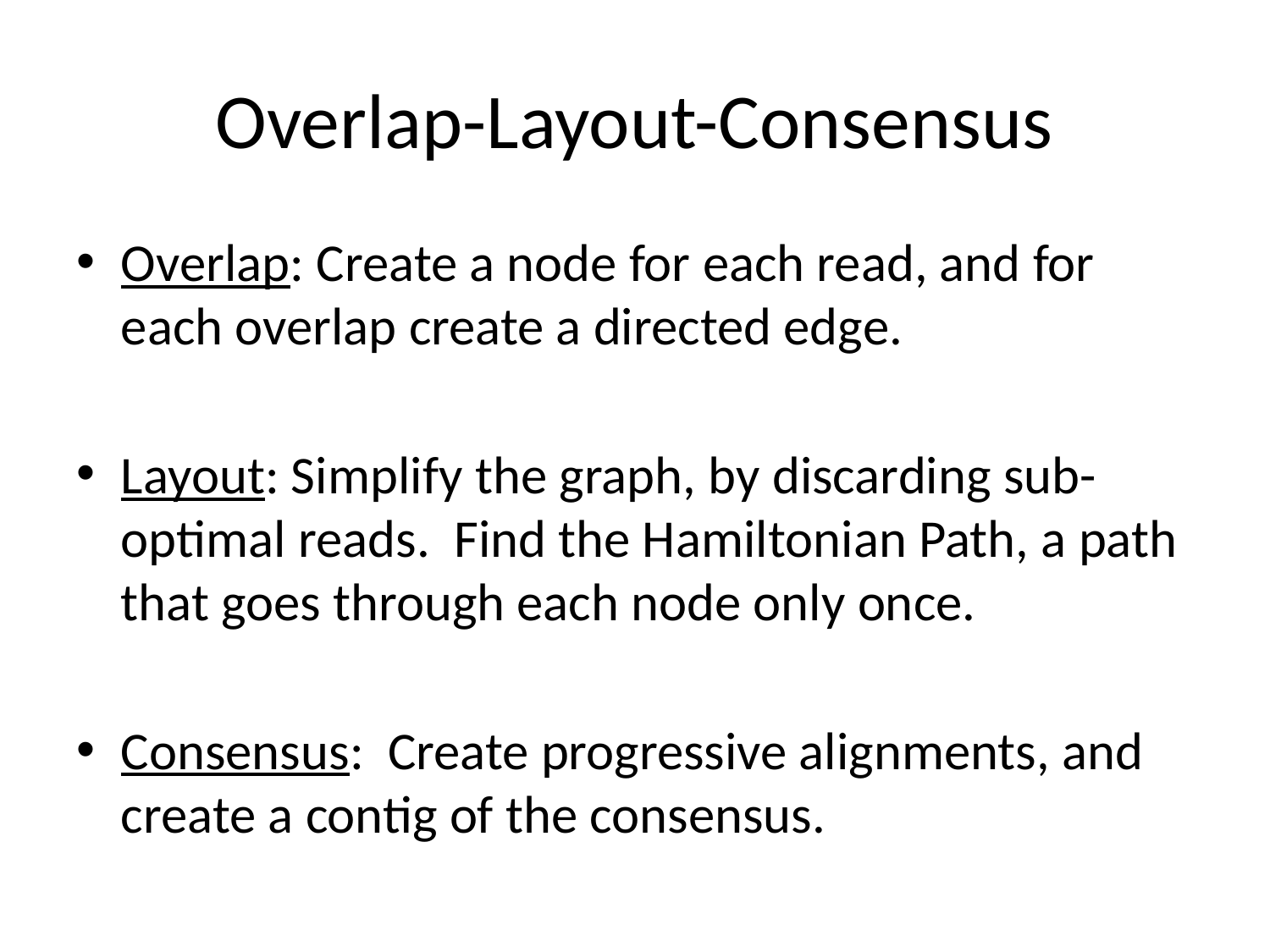

# Overlap-Layout-Consensus
Overlap: Create a node for each read, and for each overlap create a directed edge.

Layout: Simplify the graph, by discarding sub-optimal reads.  Find the Hamiltonian Path, a path that goes through each node only once.

Consensus:  Create progressive alignments, and create a contig of the consensus.